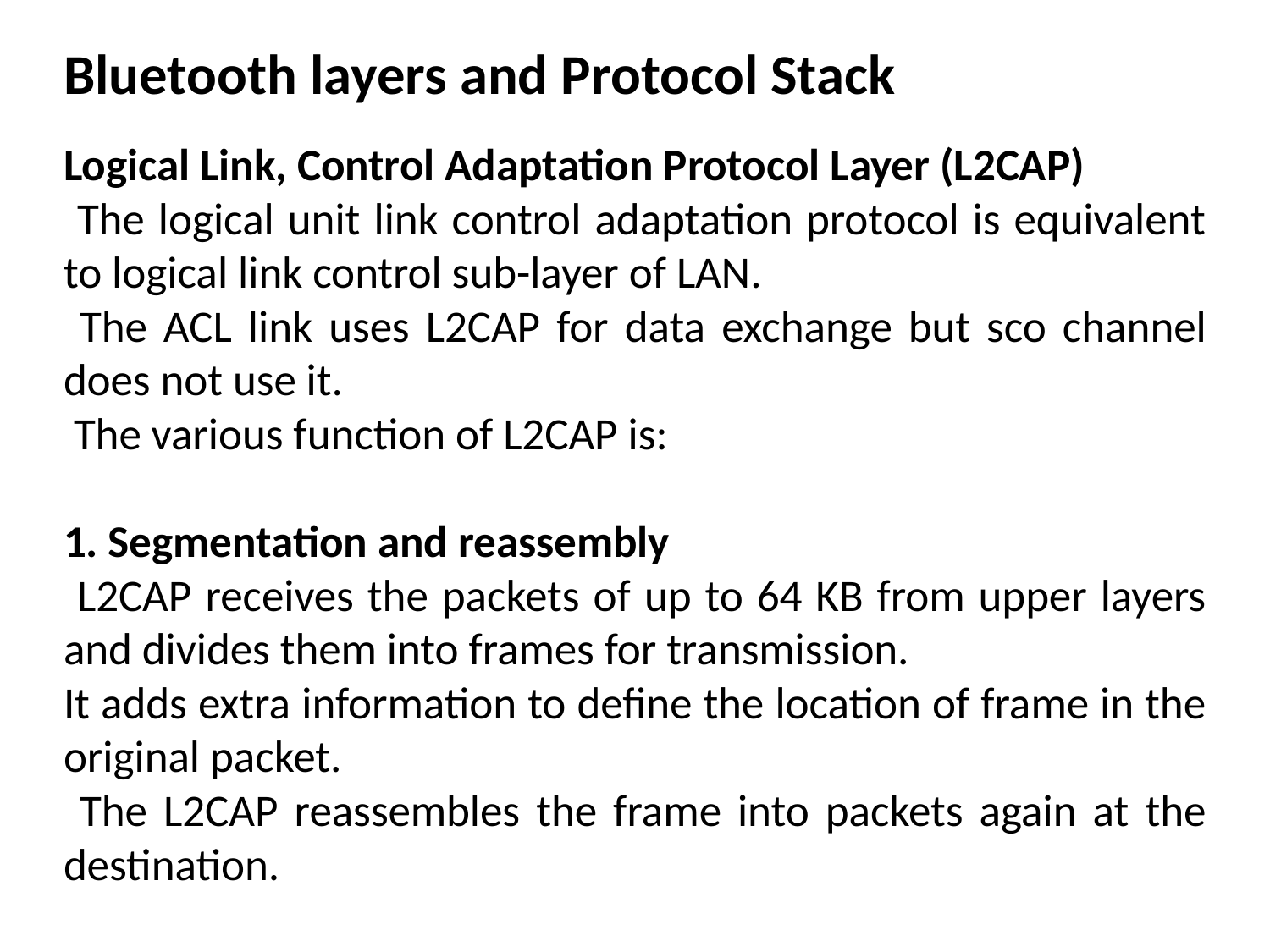

# Bluetooth layers and Protocol Stack
Logical Link, Control Adaptation Protocol Layer (L2CAP)
 The logical unit link control adaptation protocol is equivalent to logical link control sub-layer of LAN.
 The ACL link uses L2CAP for data exchange but sco channel does not use it.
 The various function of L2CAP is:

1. Segmentation and reassembly
 L2CAP receives the packets of up to 64 KB from upper layers and divides them into frames for transmission.
It adds extra information to define the location of frame in the original packet.
 The L2CAP reassembles the frame into packets again at the destination.